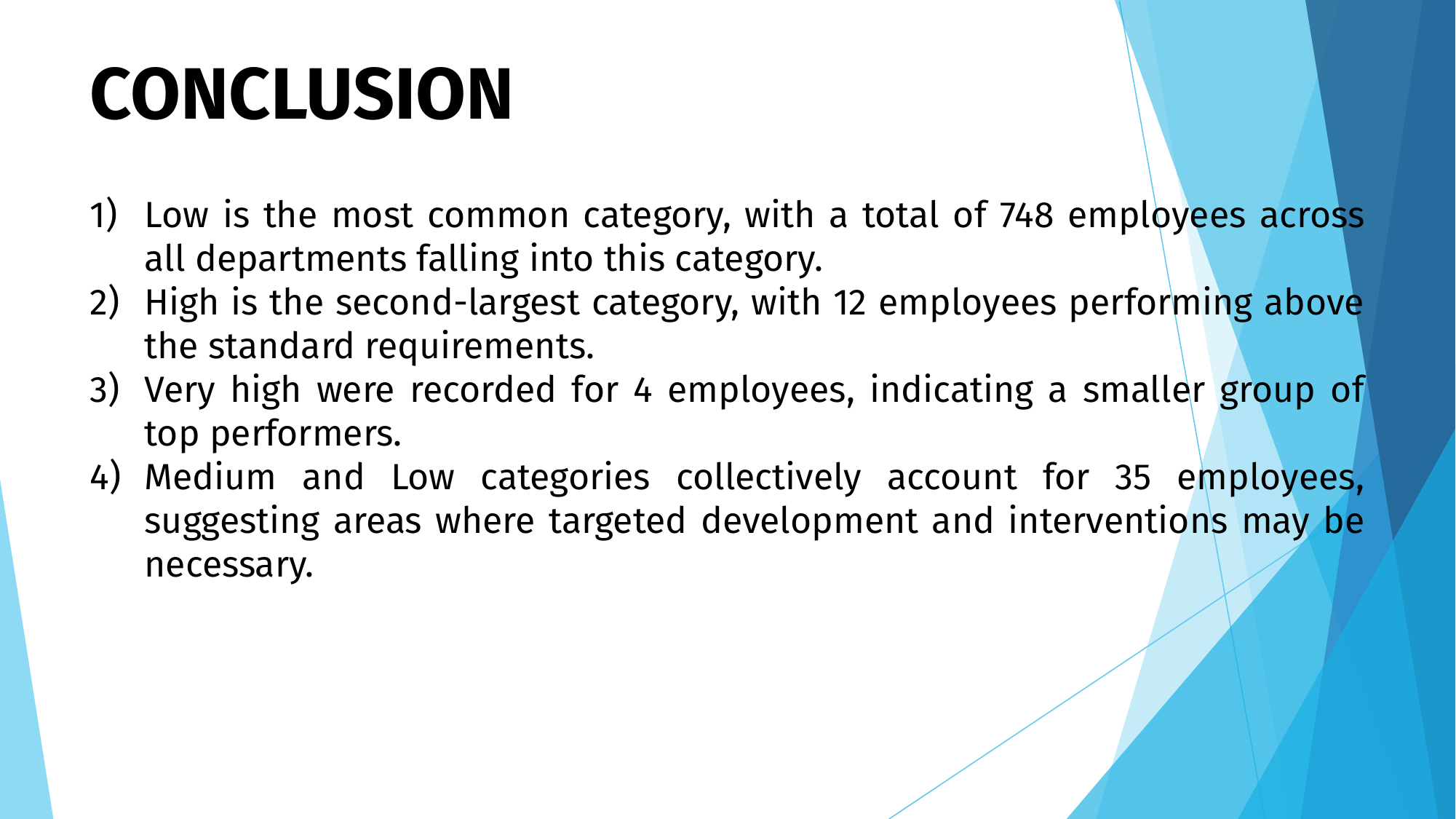

# CONCLUSION
Low is the most common category, with a total of 748 employees across all departments falling into this category.
High is the second-largest category, with 12 employees performing above the standard requirements.
Very high were recorded for 4 employees, indicating a smaller group of top performers.
Medium and Low categories collectively account for 35 employees, suggesting areas where targeted development and interventions may be necessary.